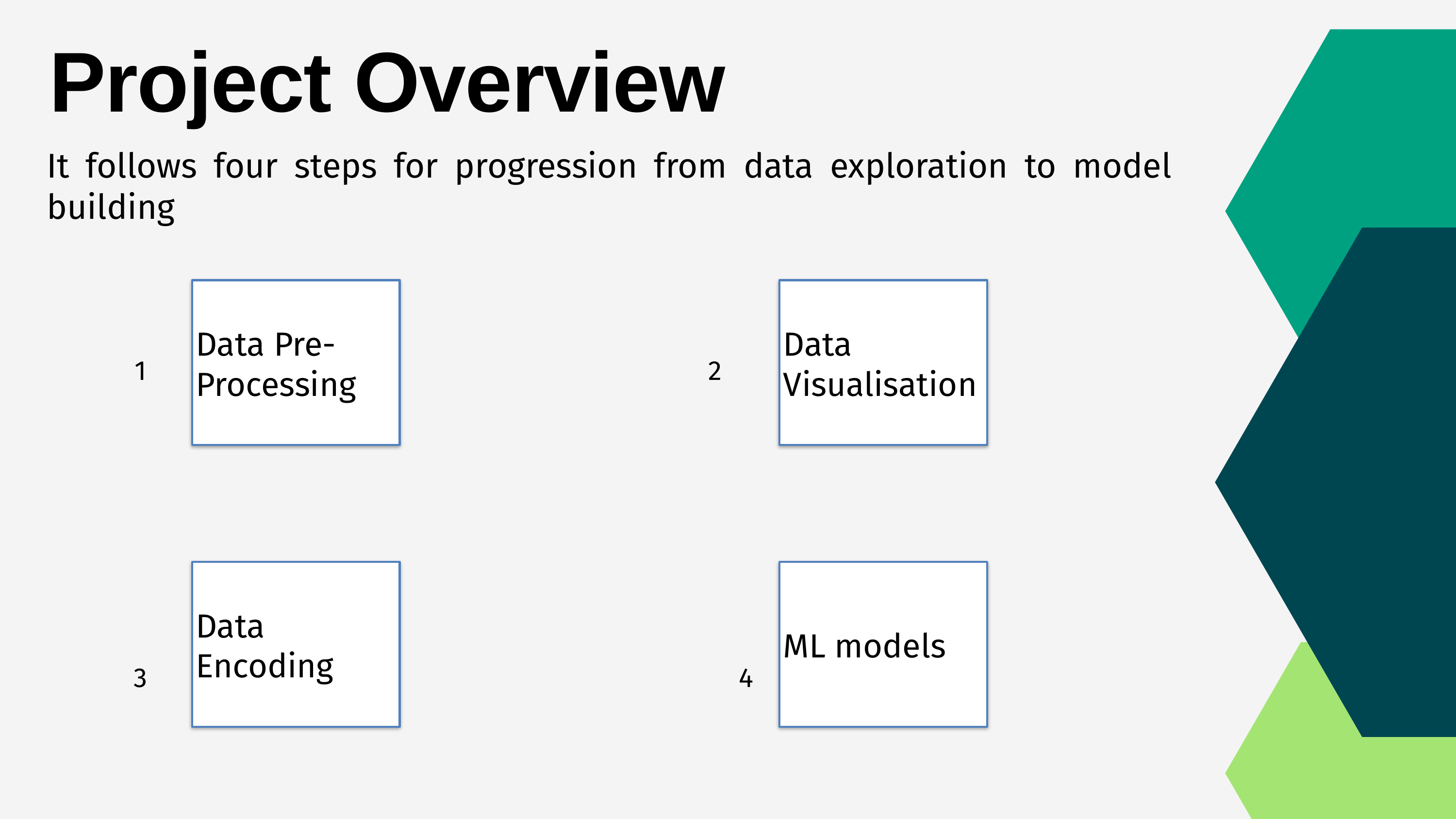

Project Overview

It follows four steps for progression from data exploration to model building

Data Pre-Processing
Data Visualisation
1
2
Data Encoding
ML models

3
4